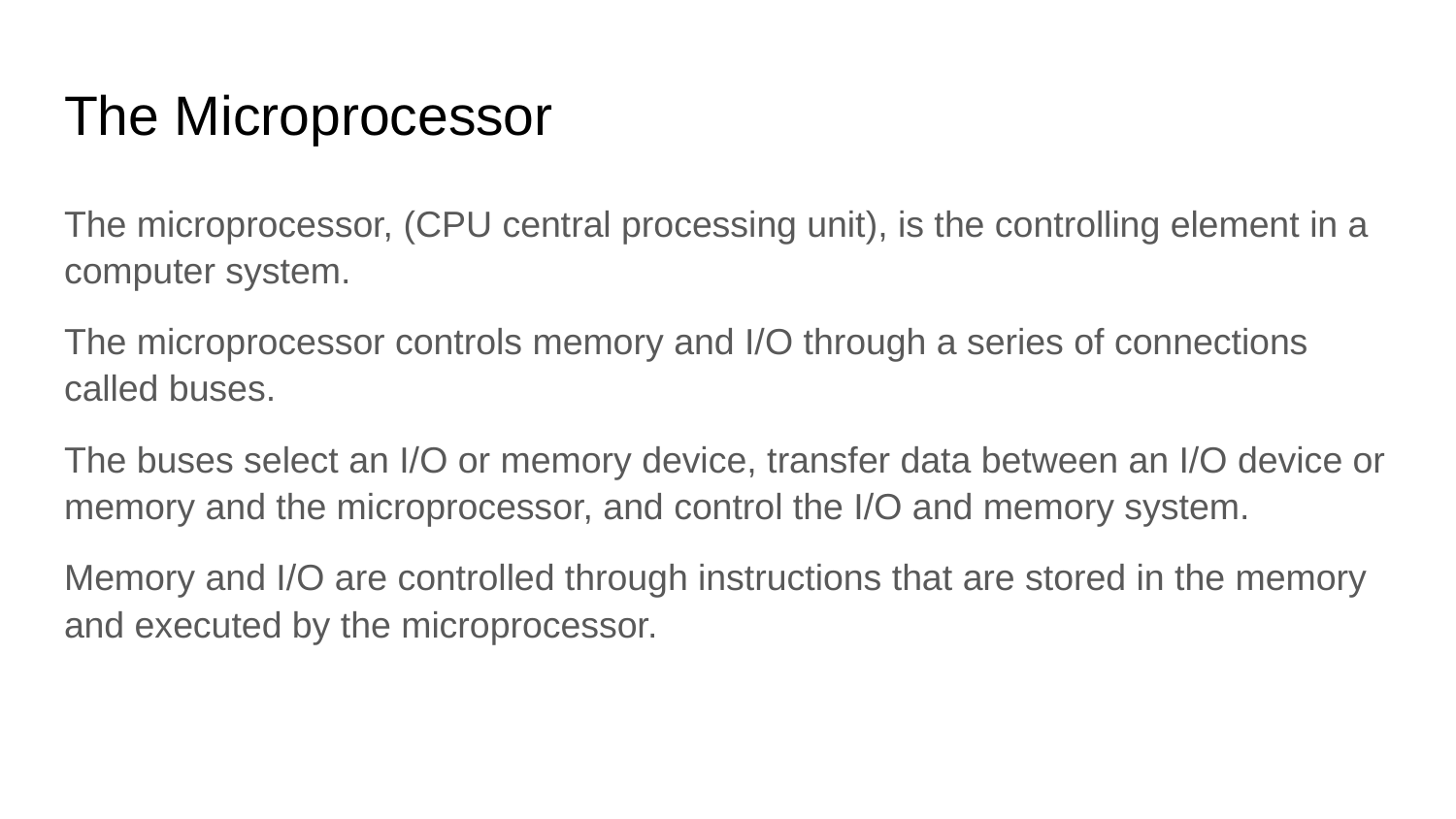

# The Microprocessor
The microprocessor, (CPU central processing unit), is the controlling element in a computer system.
The microprocessor controls memory and I/O through a series of connections called buses.
The buses select an I/O or memory device, transfer data between an I/O device or memory and the microprocessor, and control the I/O and memory system.
Memory and I/O are controlled through instructions that are stored in the memory and executed by the microprocessor.